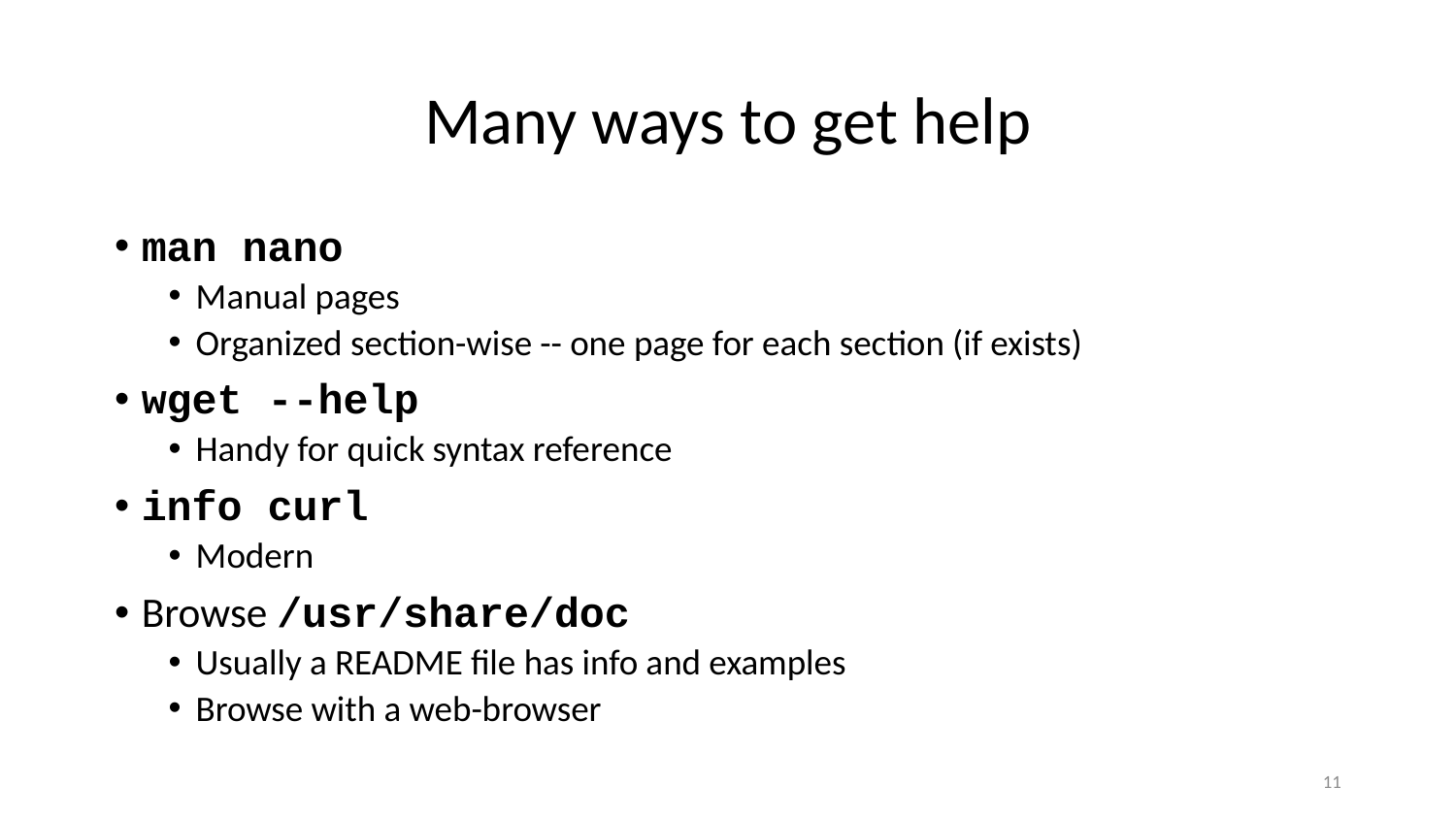

# Many ways to get help
man nano
Manual pages
Organized section-wise -- one page for each section (if exists)
wget --help
Handy for quick syntax reference
info curl
Modern
Browse /usr/share/doc
Usually a README file has info and examples
Browse with a web-browser
11